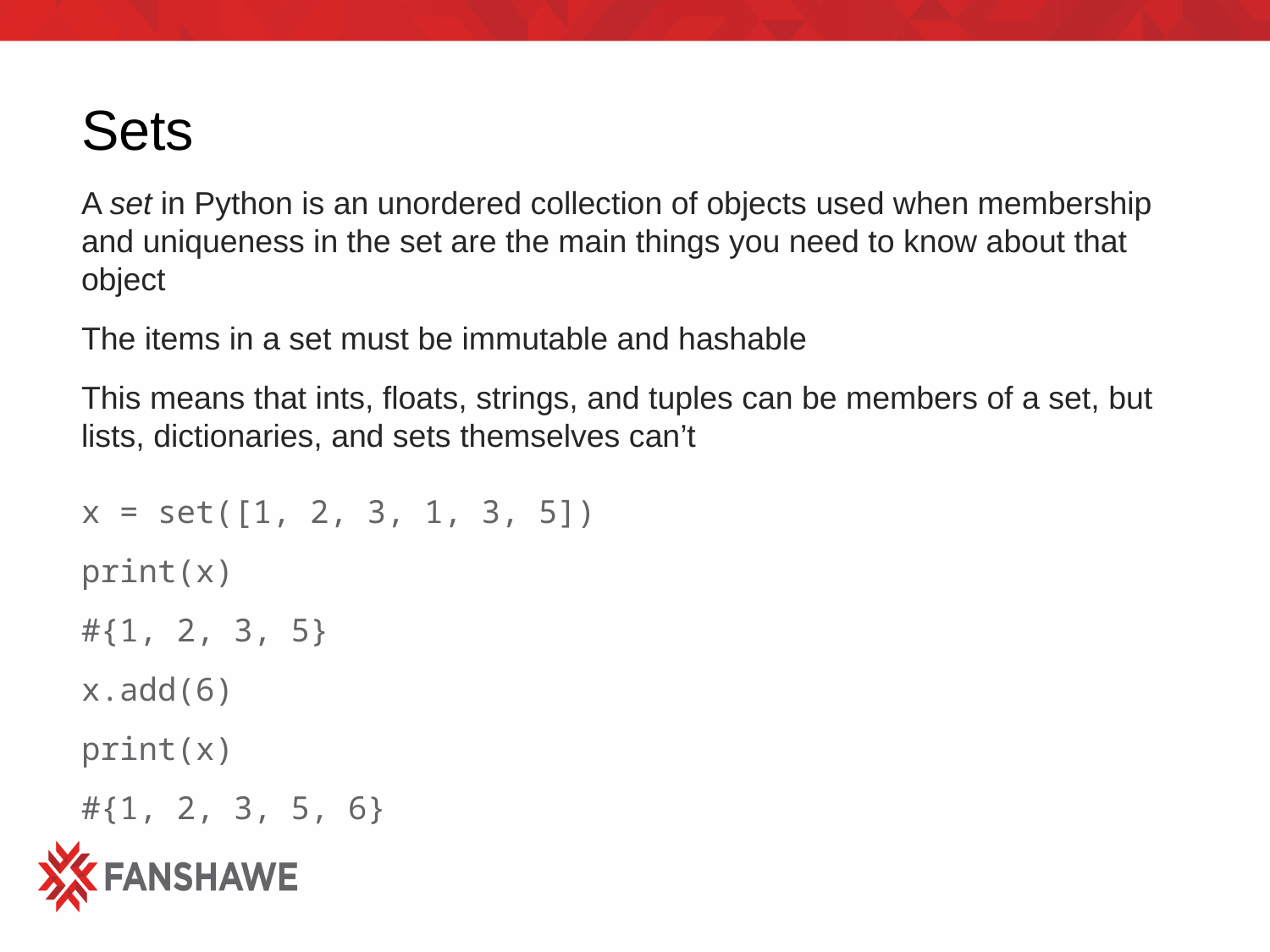

# Sets
A set in Python is an unordered collection of objects used when membership and uniqueness in the set are the main things you need to know about that object
The items in a set must be immutable and hashable
This means that ints, floats, strings, and tuples can be members of a set, but lists, dictionaries, and sets themselves can’t
x = set([1, 2, 3, 1, 3, 5])
print(x)
#{1, 2, 3, 5}
x.add(6)
print(x)
#{1, 2, 3, 5, 6}